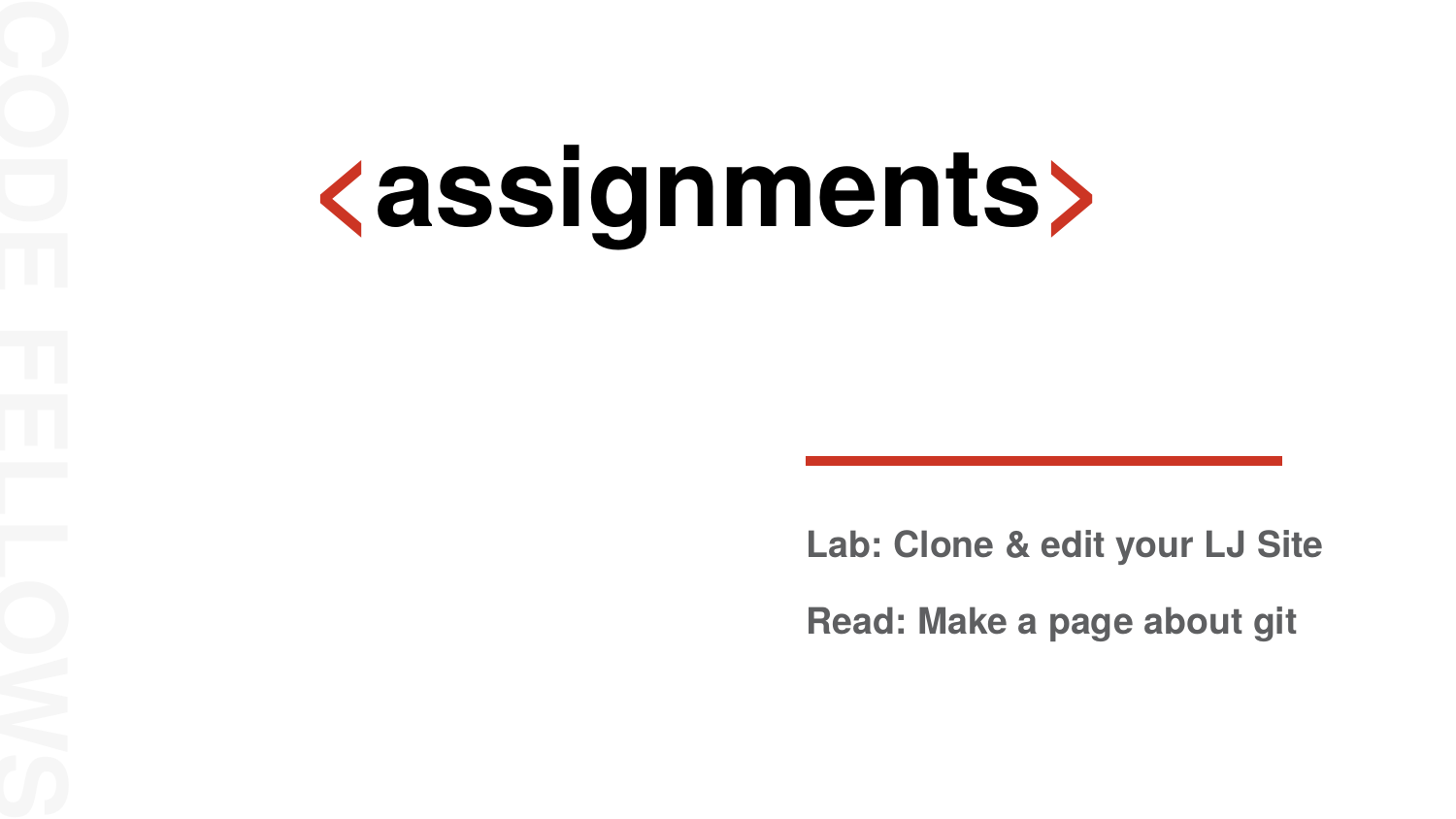

<assignments>

Lab: Clone & edit your LJ Site
Read: Make a page about git